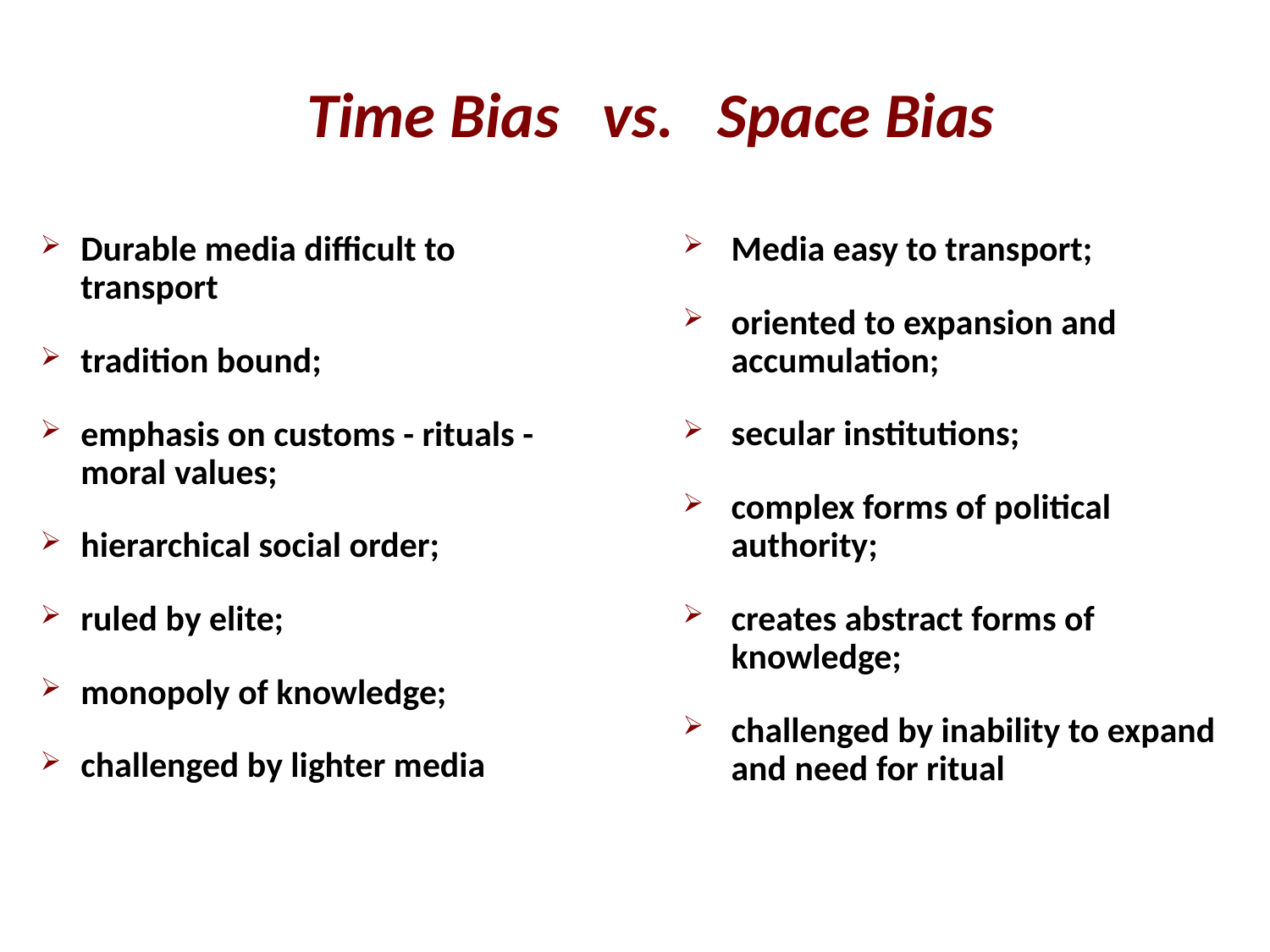

# Time Bias   vs.   Space Bias
Media easy to transport;
oriented to expansion and accumulation;
secular institutions;
complex forms of political authority;
creates abstract forms of knowledge;
challenged by inability to expand and need for ritual
Durable media difficult to transport
tradition bound;
emphasis on customs - rituals - moral values;
hierarchical social order;
ruled by elite;
monopoly of knowledge;
challenged by lighter media